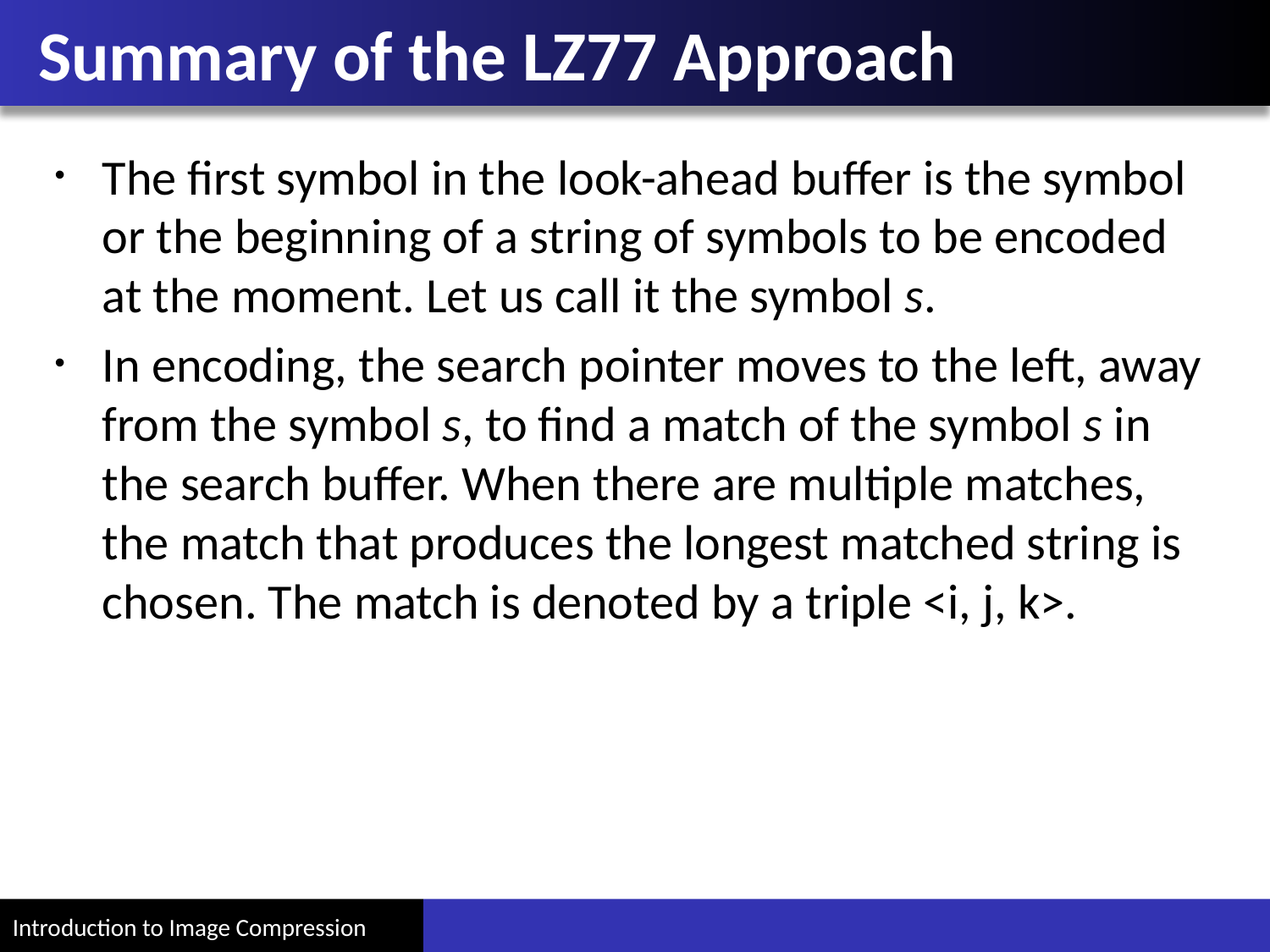

# Summary of the LZ77 Approach
The first symbol in the look-ahead buffer is the symbol or the beginning of a string of symbols to be encoded at the moment. Let us call it the symbol s.
In encoding, the search pointer moves to the left, away from the symbol s, to find a match of the symbol s in the search buffer. When there are multiple matches, the match that produces the longest matched string is chosen. The match is denoted by a triple <i, j, k>.